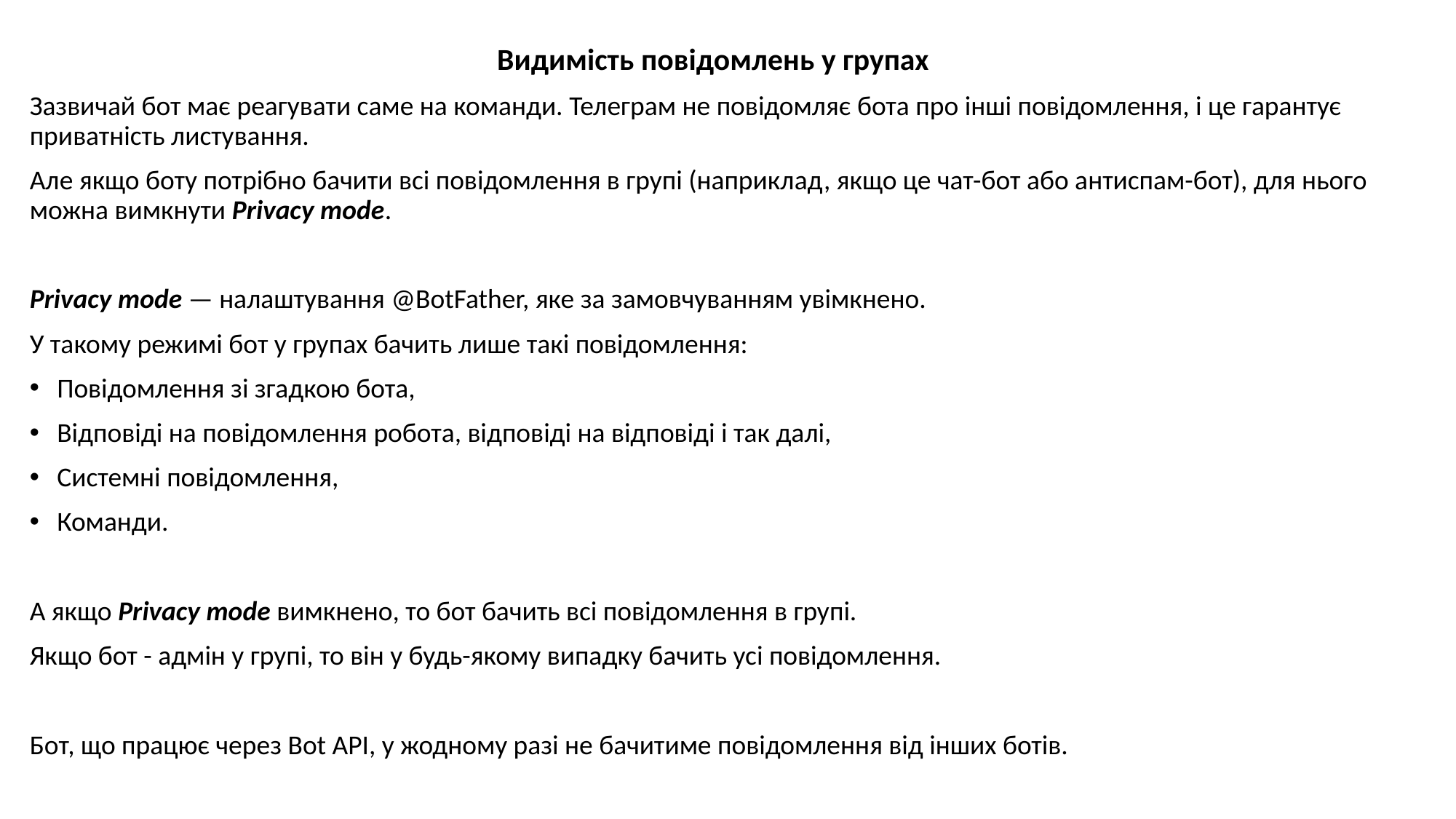

Видимість повідомлень у групах
Зазвичай бот має реагувати саме на команди. Телеграм не повідомляє бота про інші повідомлення, і це гарантує приватність листування.
Але якщо боту потрібно бачити всі повідомлення в групі (наприклад, якщо це чат-бот або антиспам-бот), для нього можна вимкнути Privacy mode.

Privacy mode — налаштування @BotFather, яке за замовчуванням увімкнено.
У такому режимі бот у групах бачить лише такі повідомлення:
Повідомлення зі згадкою бота,
Відповіді на повідомлення робота, відповіді на відповіді і так далі,
Системні повідомлення,
Команди.

А якщо Privacy mode вимкнено, то бот бачить всі повідомлення в групі.
Якщо бот - адмін у групі, то він у будь-якому випадку бачить усі повідомлення.

Бот, що працює через Bot API, у жодному разі не бачитиме повідомлення від інших ботів.